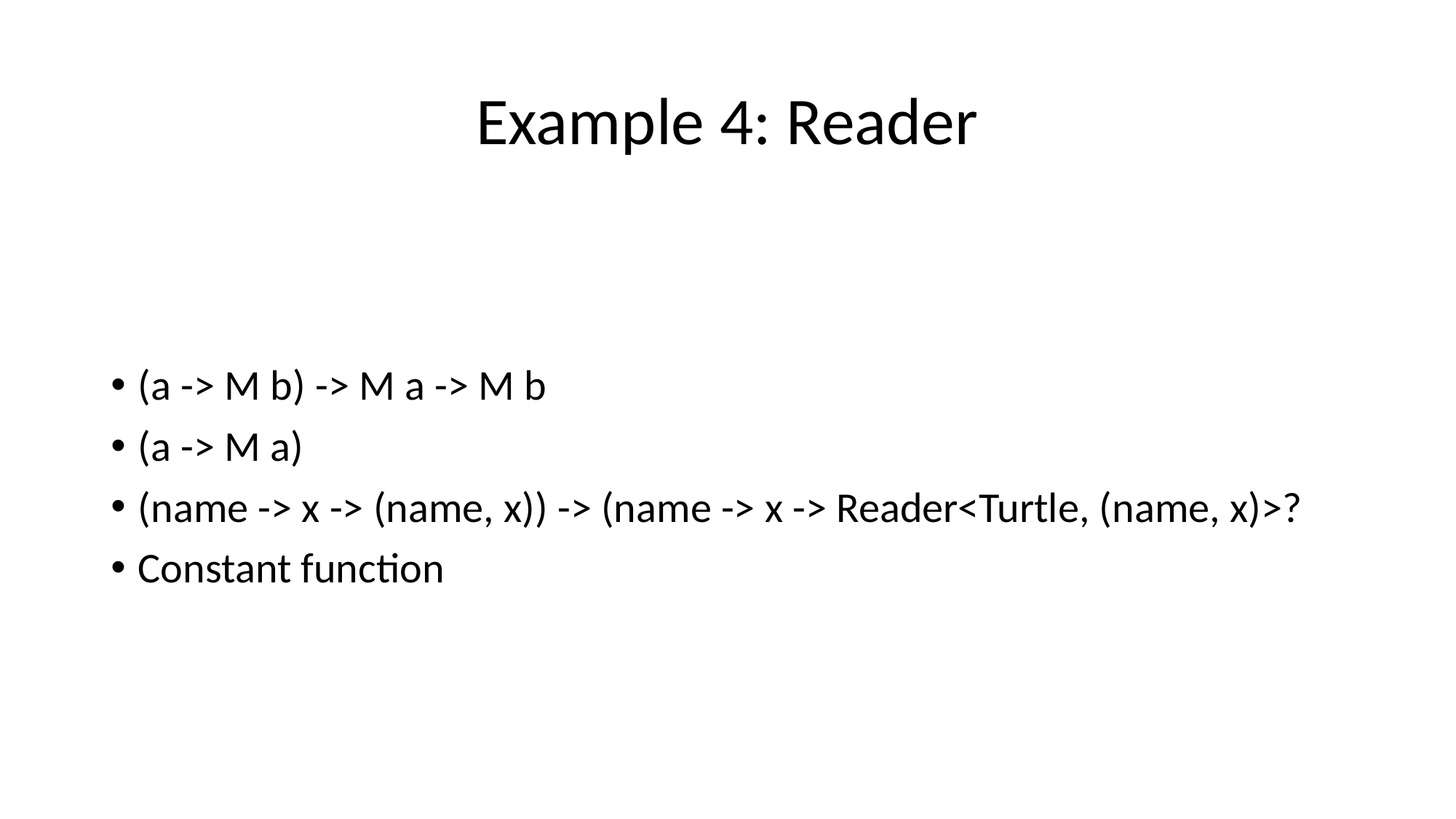

# Example 4: Reader
(a -> M b) -> M a -> M b
(a -> M a)
(name -> x -> (name, x)) -> (name -> x -> Reader<Turtle, (name, x)>?
Constant function